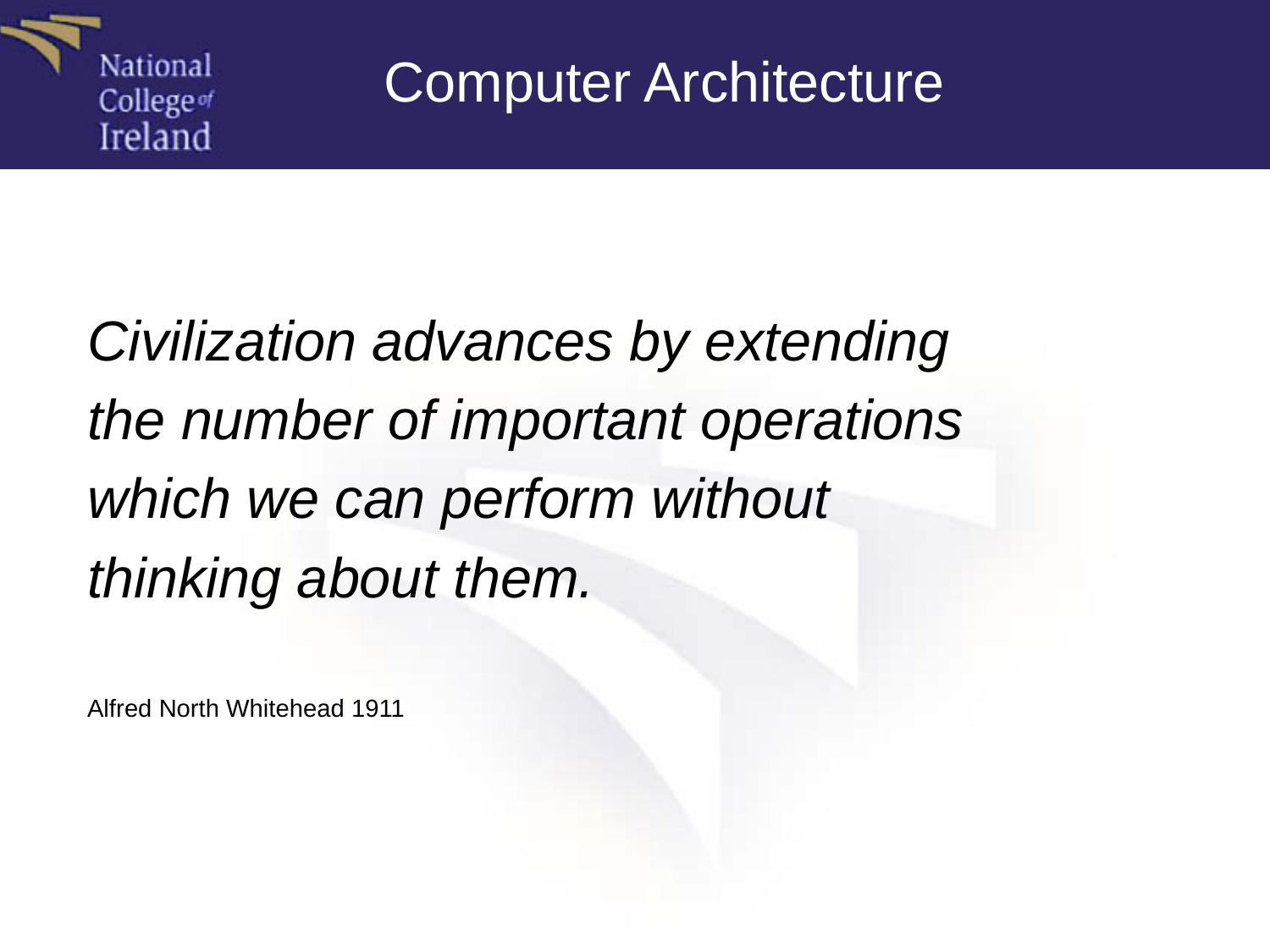

Computer Architecture

Civilization advances by extending
the number of important operations
which we can perform without
thinking about them.

Alfred North Whitehead 1911